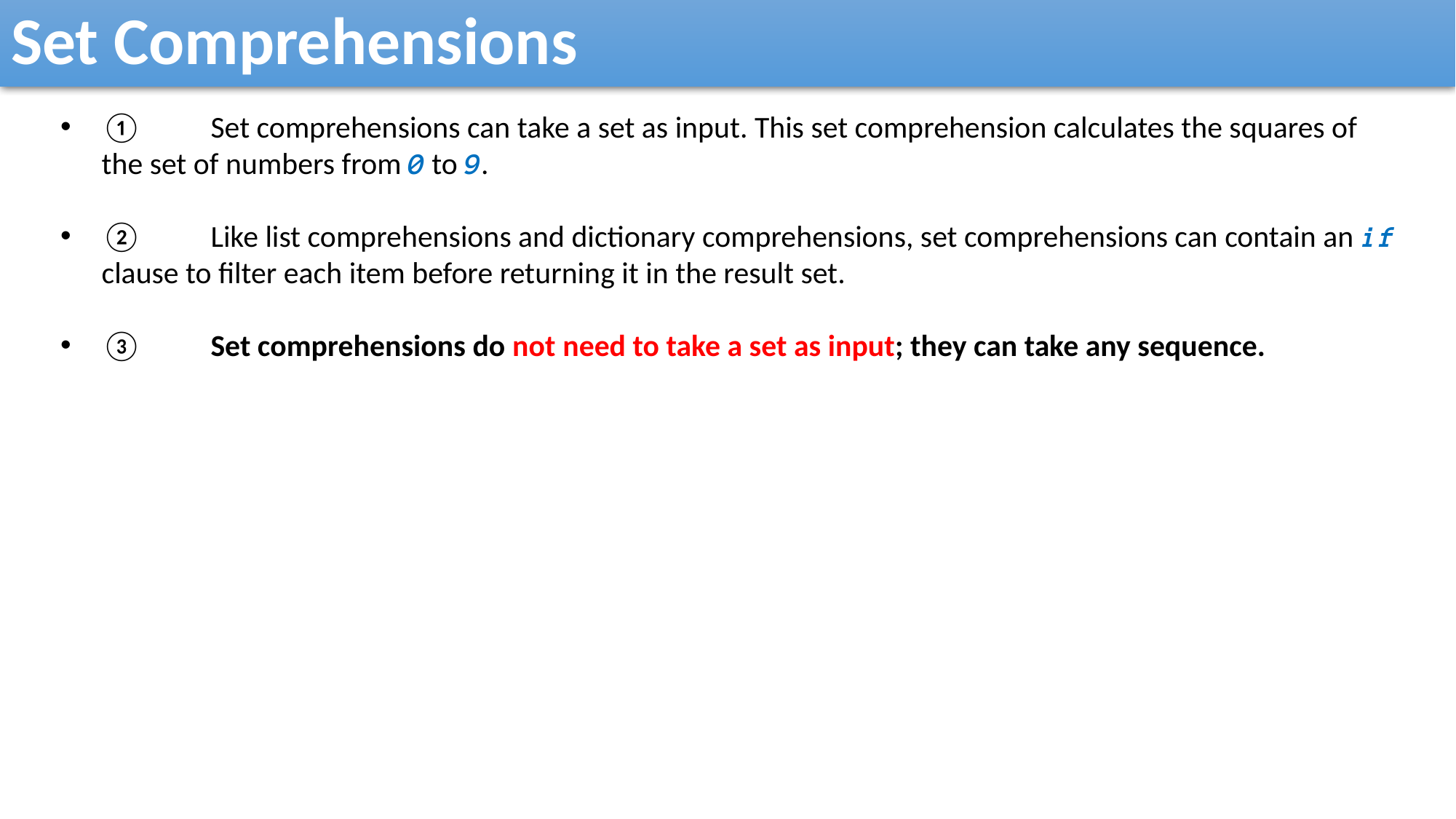

Set Comprehensions
①	Set comprehensions can take a set as input. This set comprehension calculates the squares of the set of numbers from 0 to 9.

②	Like list comprehensions and dictionary comprehensions, set comprehensions can contain an if clause to filter each item before returning it in the result set.

③	Set comprehensions do not need to take a set as input; they can take any sequence.